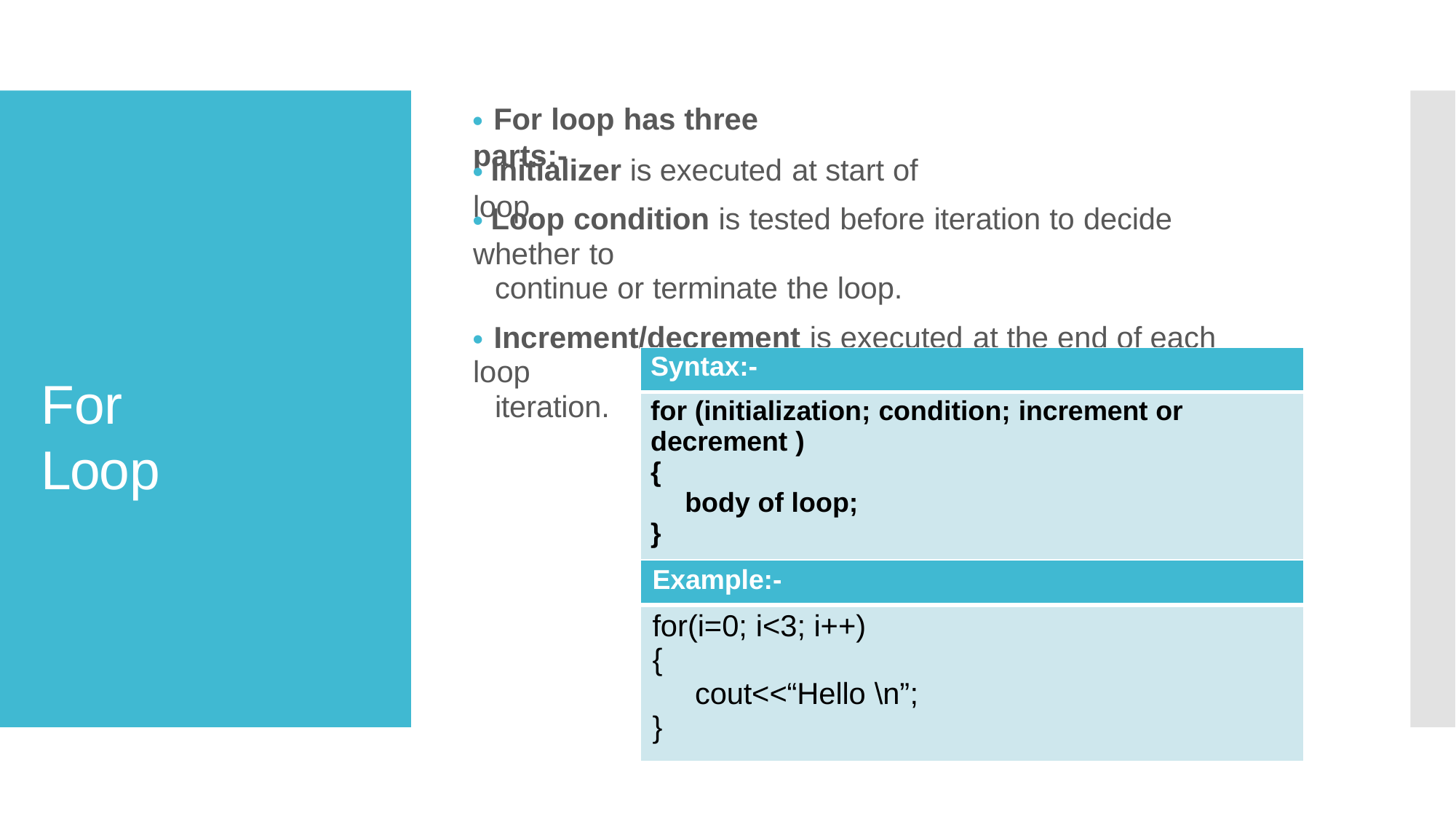

🞄 For loop has three parts:-
# 🞄 Initializer is executed at start of loop.
🞄 Loop condition is tested before iteration to decide whether to
continue or terminate the loop.
🞄 Increment/decrement is executed at the end of each loop
iteration.
| Syntax:- |
| --- |
| for (initialization; condition; increment or decrement ) { body of loop; } |
| Example:- |
| for(i=0; i<3; i++) { cout<<“Hello \n”; } |
For Loop